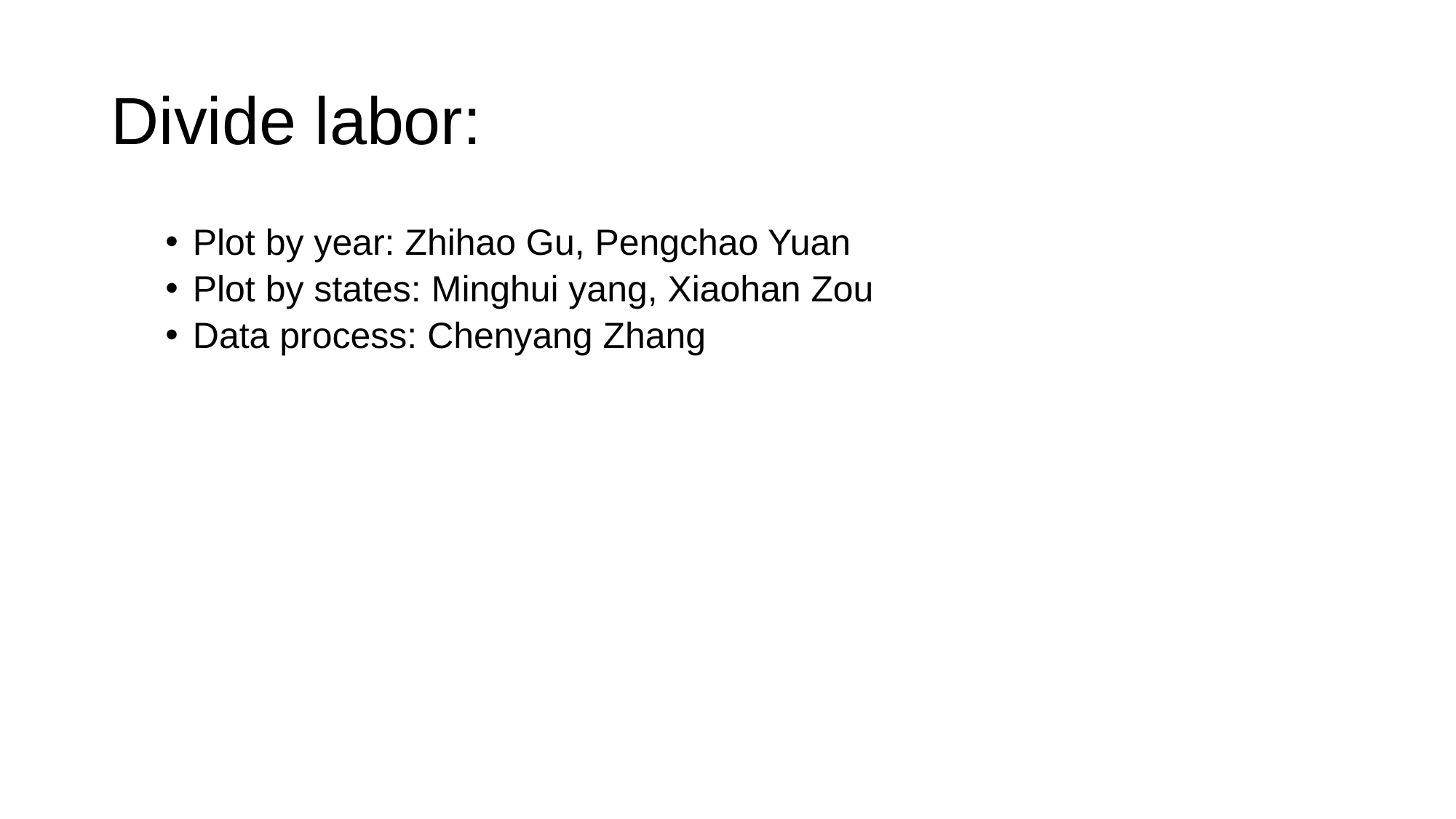

# Divide labor:
Plot by year: Zhihao Gu, Pengchao Yuan
Plot by states: Minghui yang, Xiaohan Zou
Data process: Chenyang Zhang